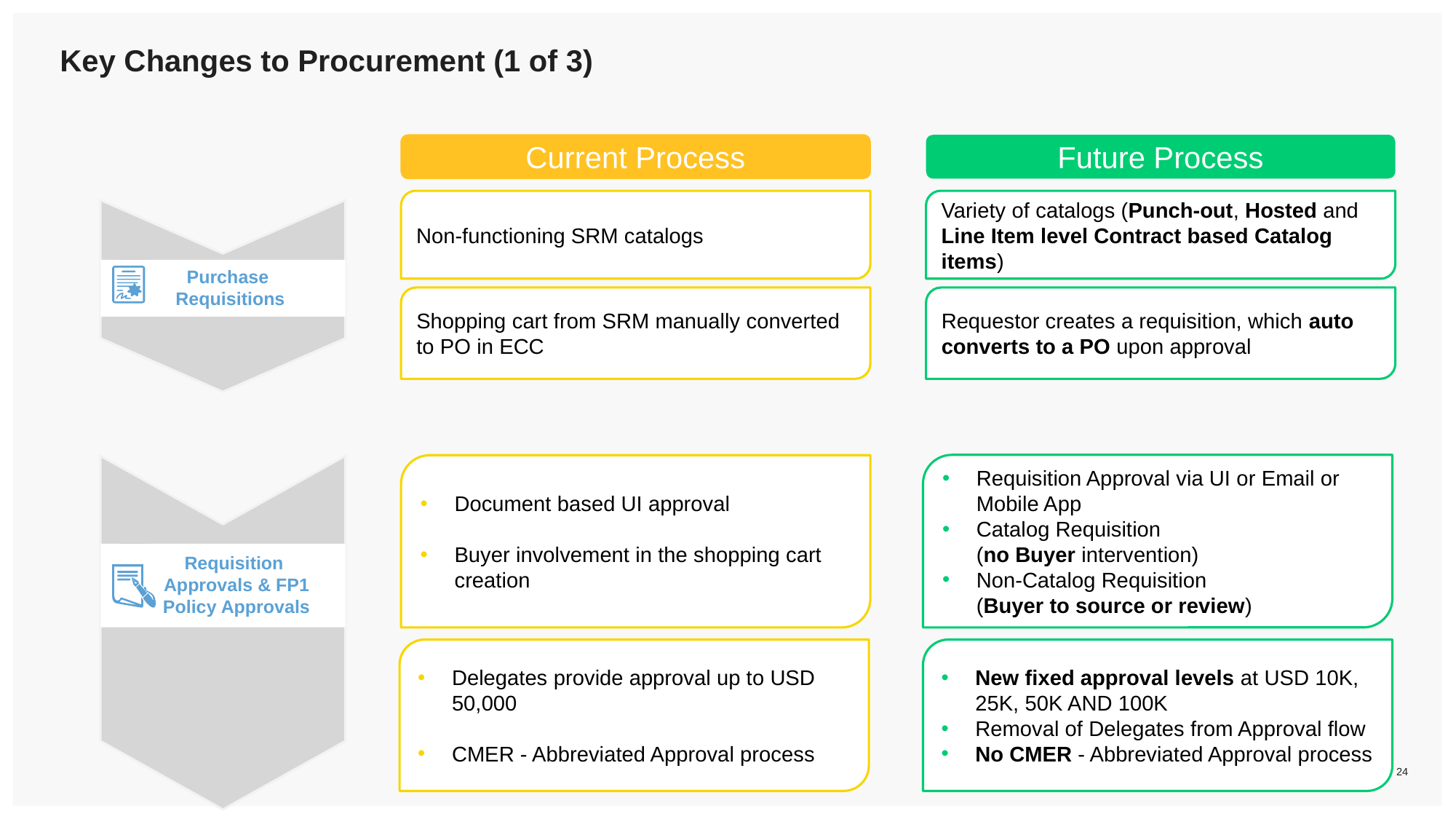

Key Changes to Procurement (1 of 3)
Current Process
Future Process

Non-functioning SRM catalogs
Variety of catalogs (Punch-out, Hosted and Line Item level Contract based Catalog items)
Purchase
Requisitions

Shopping cart from SRM manually converted to PO in ECC
Requestor creates a requisition, which auto converts to a PO upon approval
Requisition Approval via UI or Email or Mobile App
Catalog Requisition
(no Buyer intervention)
Non-Catalog Requisition
(Buyer to source or review)
Document based UI approval

Buyer involvement in the shopping cart creation

Requisition
Approvals & FP1 Policy Approvals

Delegates provide approval up to USD 50,000

CMER - Abbreviated Approval process
New fixed approval levels at USD 10K, 25K, 50K AND 100K
Removal of Delegates from Approval flow
No CMER - Abbreviated Approval process
24